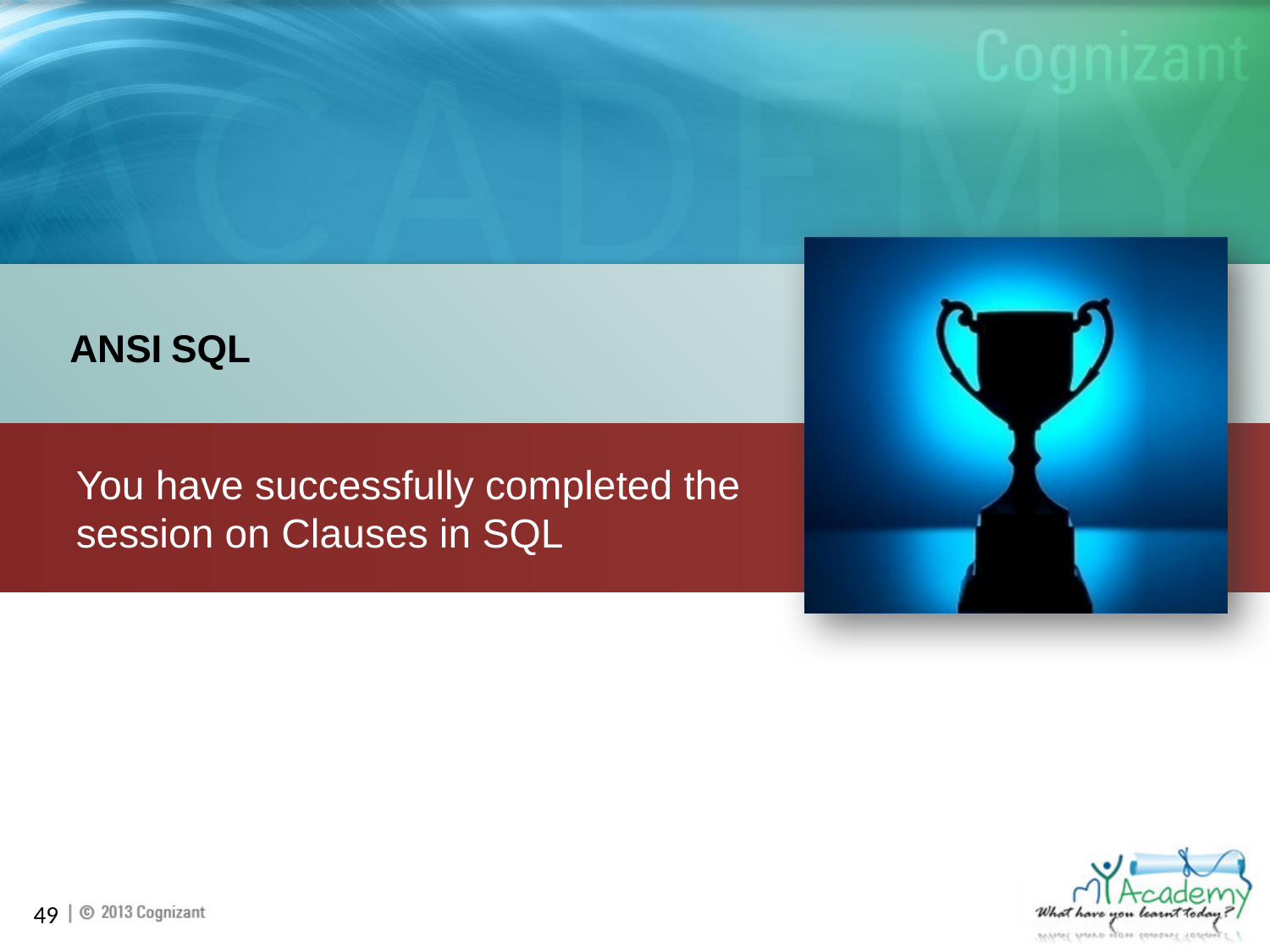

ANSI SQL
You have successfully completed the session on Clauses in SQL
49